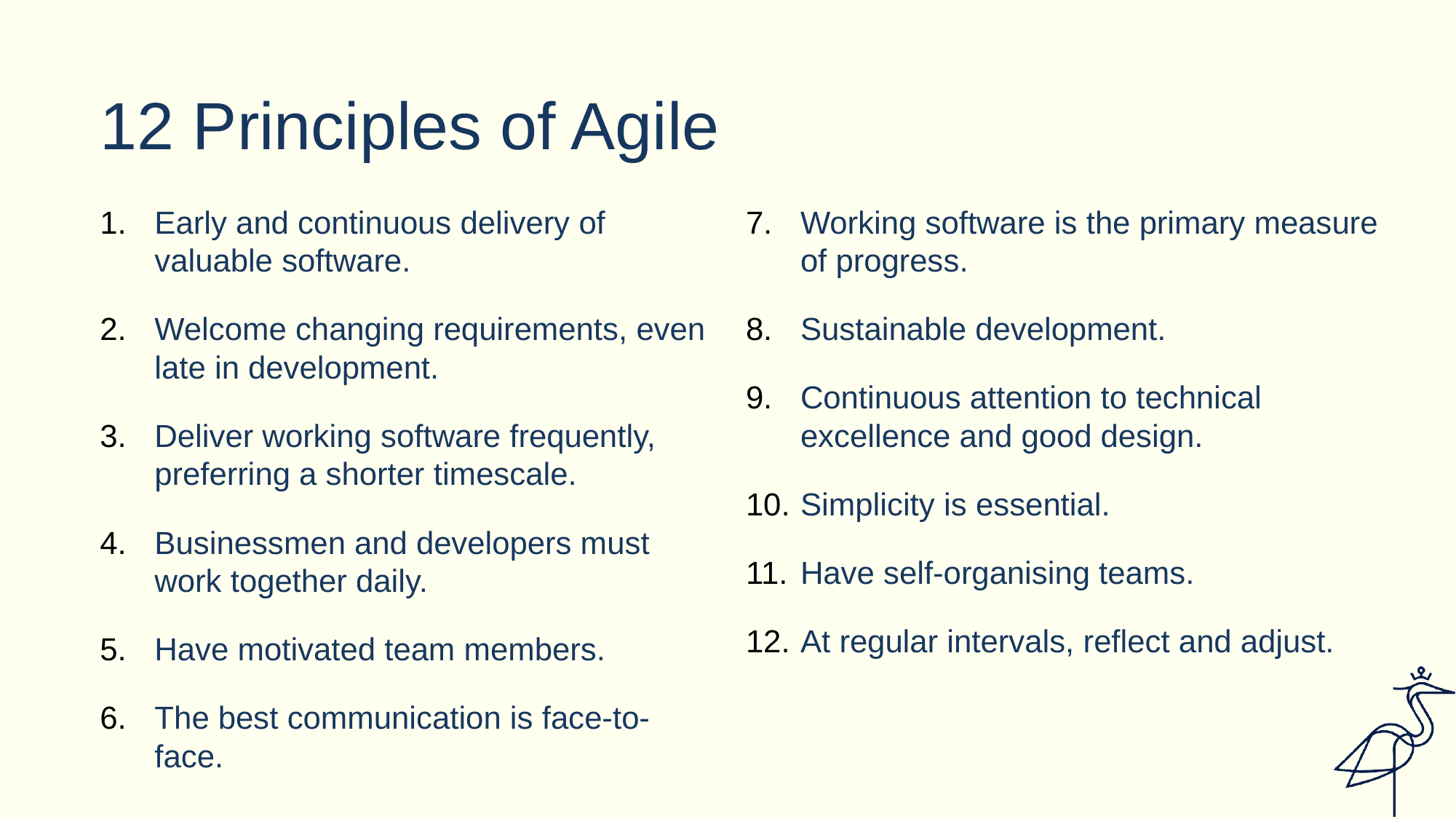

# 12 Principles of Agile
Early and continuous delivery of valuable software.
Welcome changing requirements, even late in development.
Deliver working software frequently, preferring a shorter timescale.
Businessmen and developers must work together daily.
Have motivated team members.
The best communication is face-to-face.
Working software is the primary measure of progress.
Sustainable development.
Continuous attention to technical excellence and good design.
Simplicity is essential.
Have self-organising teams.
At regular intervals, reflect and adjust.